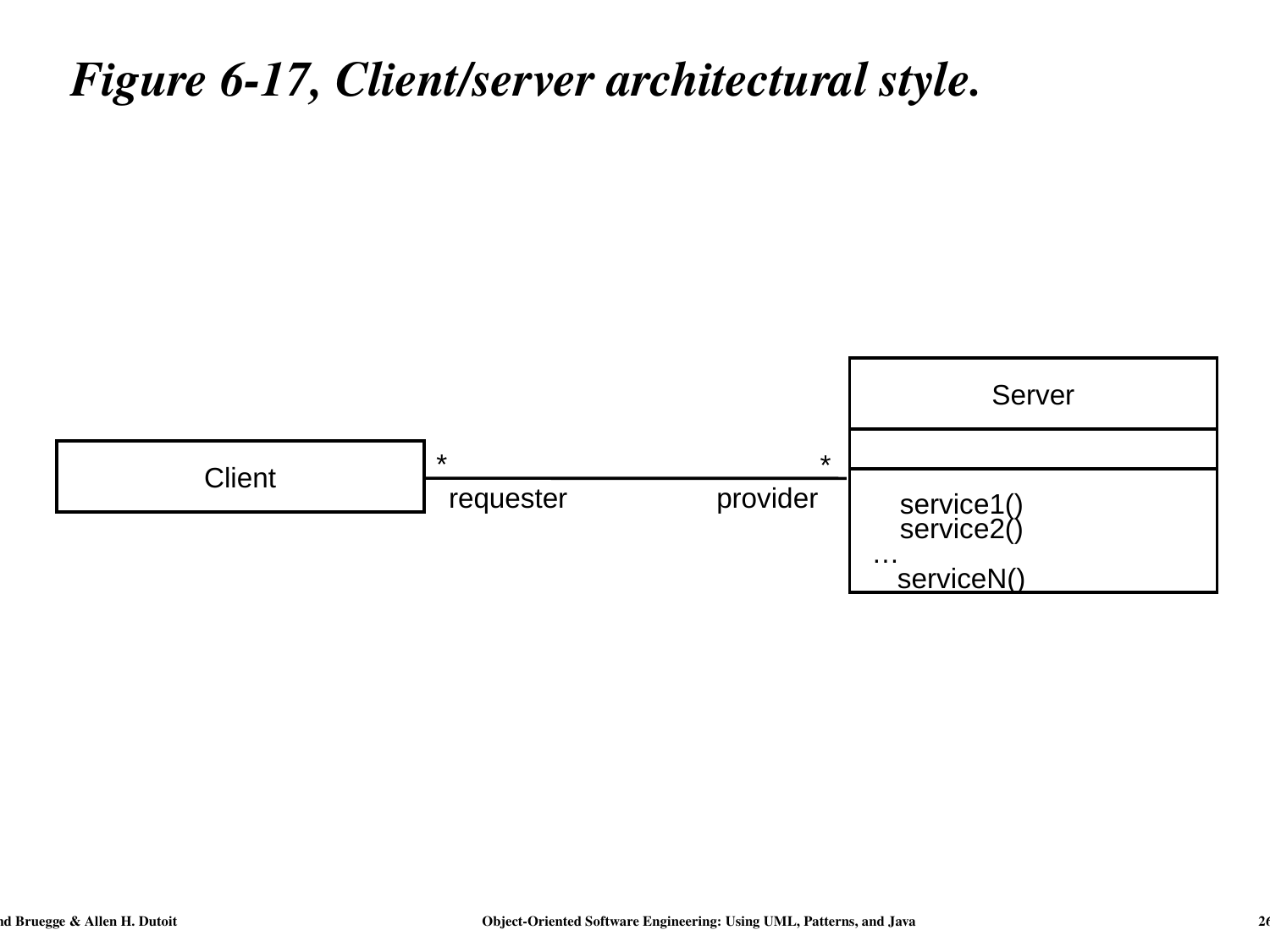

# Figure 6-17, Client/server architectural style.

Server

*
*
Client

requester
provider
service1()
service2()
…
serviceN()